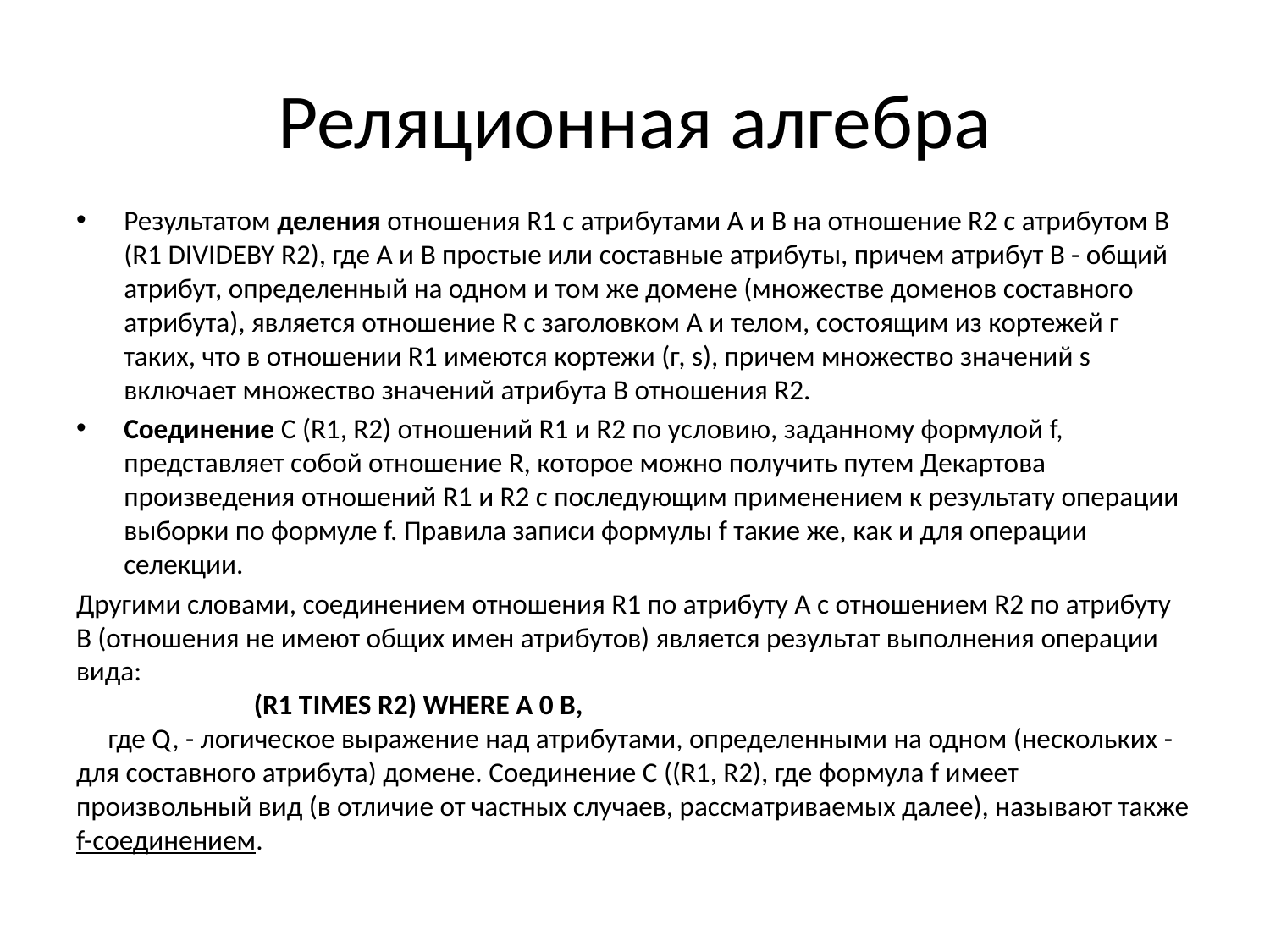

# Реляционная алгебра
Результатом деления отношения R1 с атрибутами А и В на отношение R2 с атрибутом В (R1 DIVIDEBY R2), где А и В простые или составные атрибуты, причем атрибут В - общий атрибут, определенный на одном и том же домене (множестве доменов составного атрибута), является отношение R с заголовком А и телом, состоящим из кортежей г таких, что в отношении R1 имеются кортежи (г, s), причем множество значений s включает множество значений атрибута В отношения R2.
Соединение С (R1, R2) отношений R1 и R2 по условию, заданному формулой f, представляет собой отношение R, которое можно получить путем Декартова произведения отношений R1 и R2 с последующим применением к результату операции выборки по формуле f. Правила записи формулы f такие же, как и для операции селекции.
Другими словами, соединением отношения R1 по атрибуту А с отношением R2 по атрибуту В (отношения не имеют общих имен атрибутов) является результат выполнения операции вида:
                            (R1 TIMES R2) WHERE A 0 В,
     где Q, - логическое выражение над атрибутами, определенными на одном (нескольких - для составного атрибута) домене. Соединение C ((R1, R2), где формула f имеет произвольный вид (в отличие от частных случаев, рассматриваемых далее), называют также f-соединением.